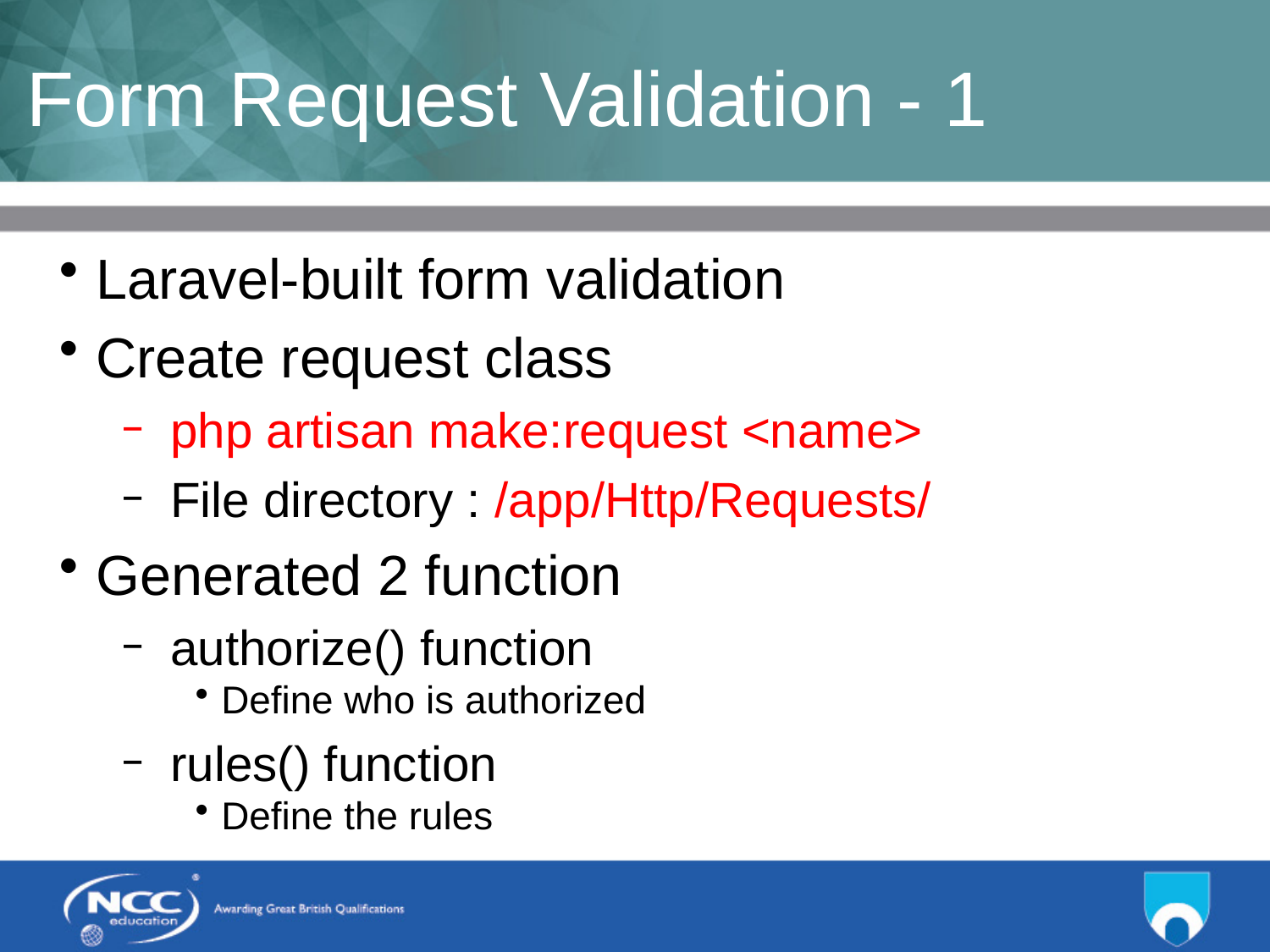

# Form Request Validation - 1
Laravel-built form validation
Create request class
php artisan make:request <name>
File directory : /app/Http/Requests/
Generated 2 function
authorize() function
Define who is authorized
rules() function
Define the rules